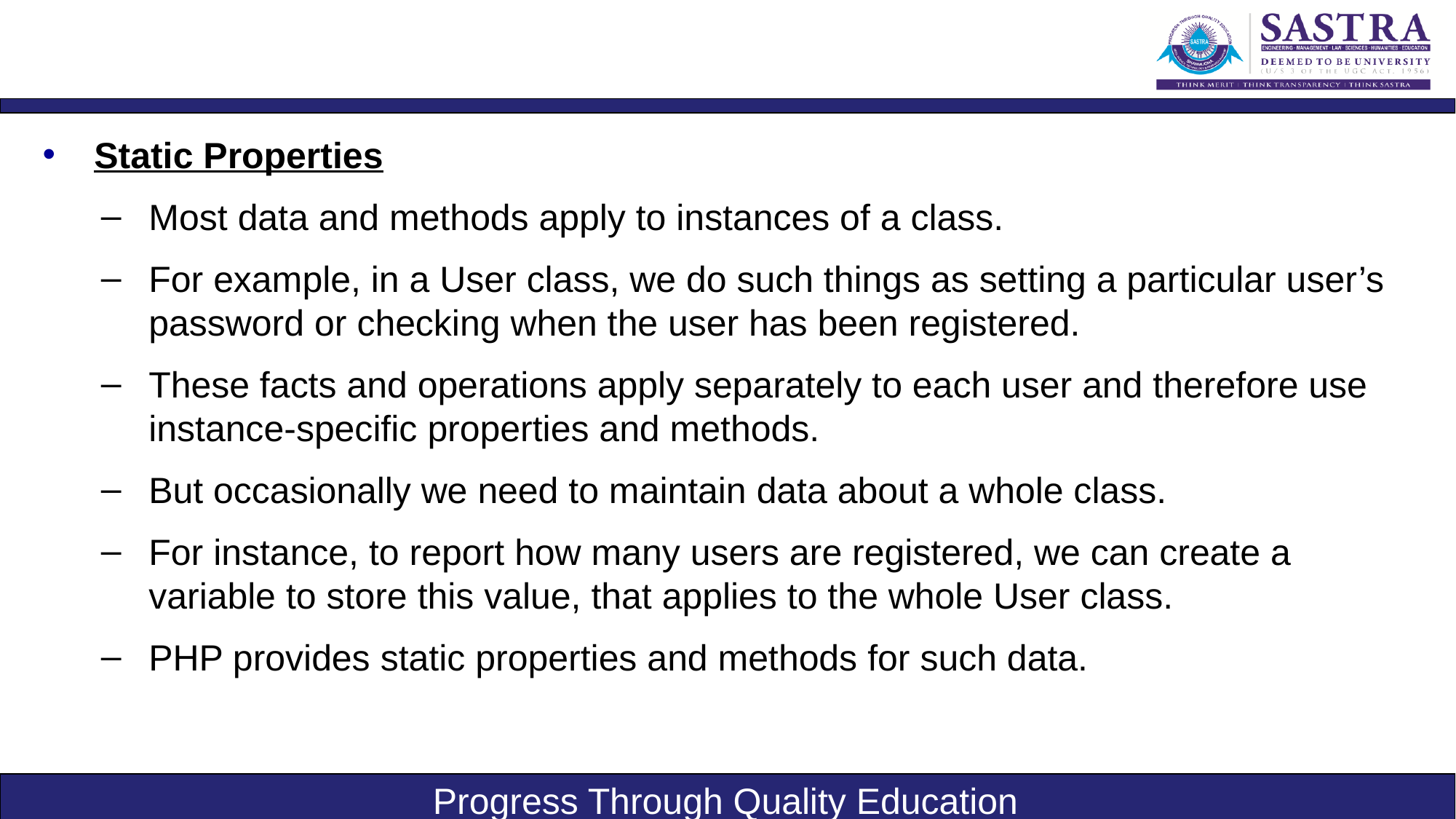

#
Static Properties
Most data and methods apply to instances of a class.
For example, in a User class, we do such things as setting a particular user’s password or checking when the user has been registered.
These facts and operations apply separately to each user and therefore use instance-specific properties and methods.
But occasionally we need to maintain data about a whole class.
For instance, to report how many users are registered, we can create a variable to store this value, that applies to the whole User class.
PHP provides static properties and methods for such data.